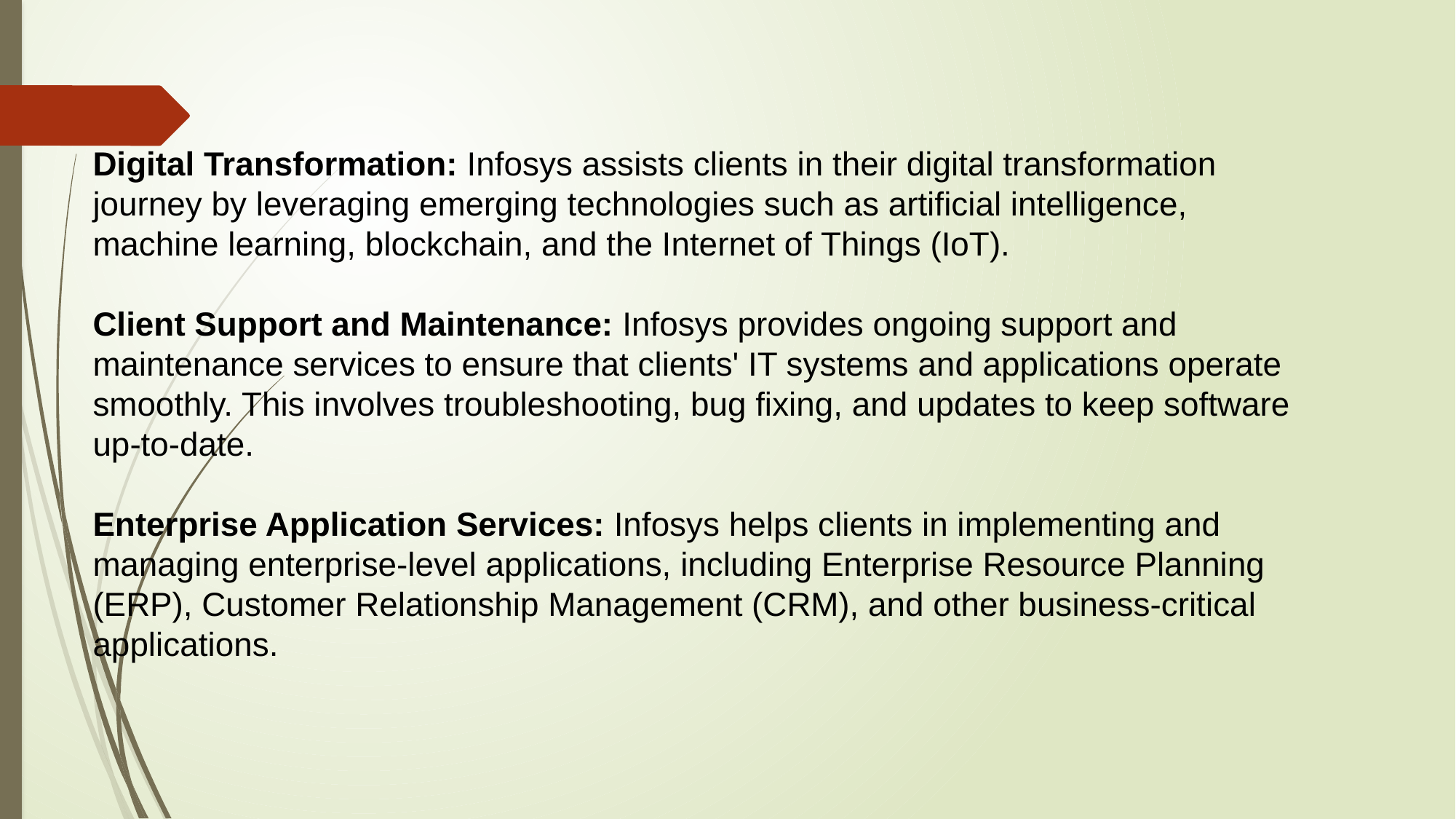

Digital Transformation: Infosys assists clients in their digital transformation journey by leveraging emerging technologies such as artificial intelligence, machine learning, blockchain, and the Internet of Things (IoT).

Client Support and Maintenance: Infosys provides ongoing support and maintenance services to ensure that clients' IT systems and applications operate smoothly. This involves troubleshooting, bug fixing, and updates to keep software up-to-date.

Enterprise Application Services: Infosys helps clients in implementing and managing enterprise-level applications, including Enterprise Resource Planning (ERP), Customer Relationship Management (CRM), and other business-critical applications.